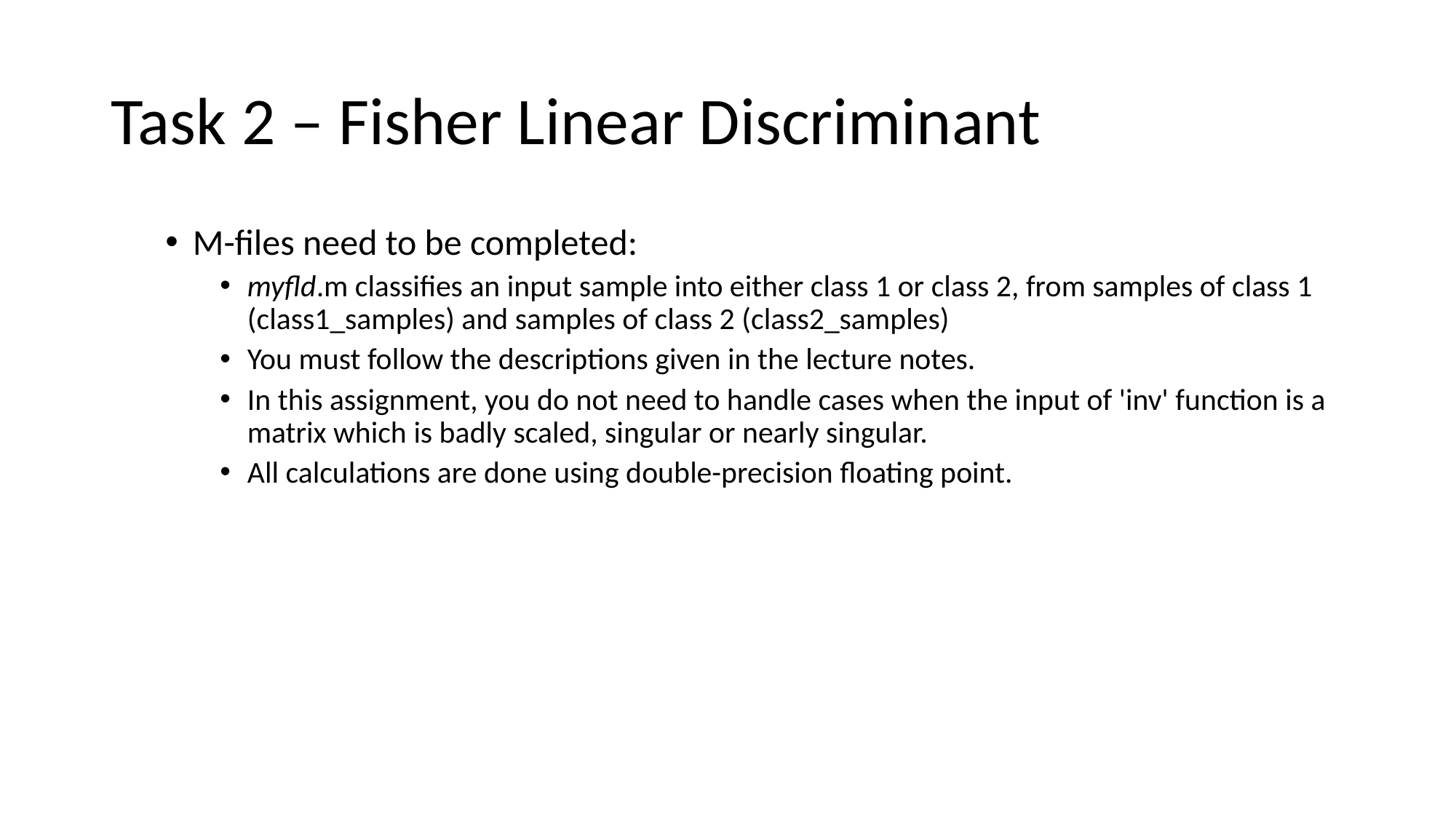

# Task 2 – Fisher Linear Discriminant
M-files need to be completed:
myfld.m classifies an input sample into either class 1 or class 2, from samples of class 1 (class1_samples) and samples of class 2 (class2_samples)
You must follow the descriptions given in the lecture notes.
In this assignment, you do not need to handle cases when the input of 'inv' function is a matrix which is badly scaled, singular or nearly singular.
All calculations are done using double-precision floating point.